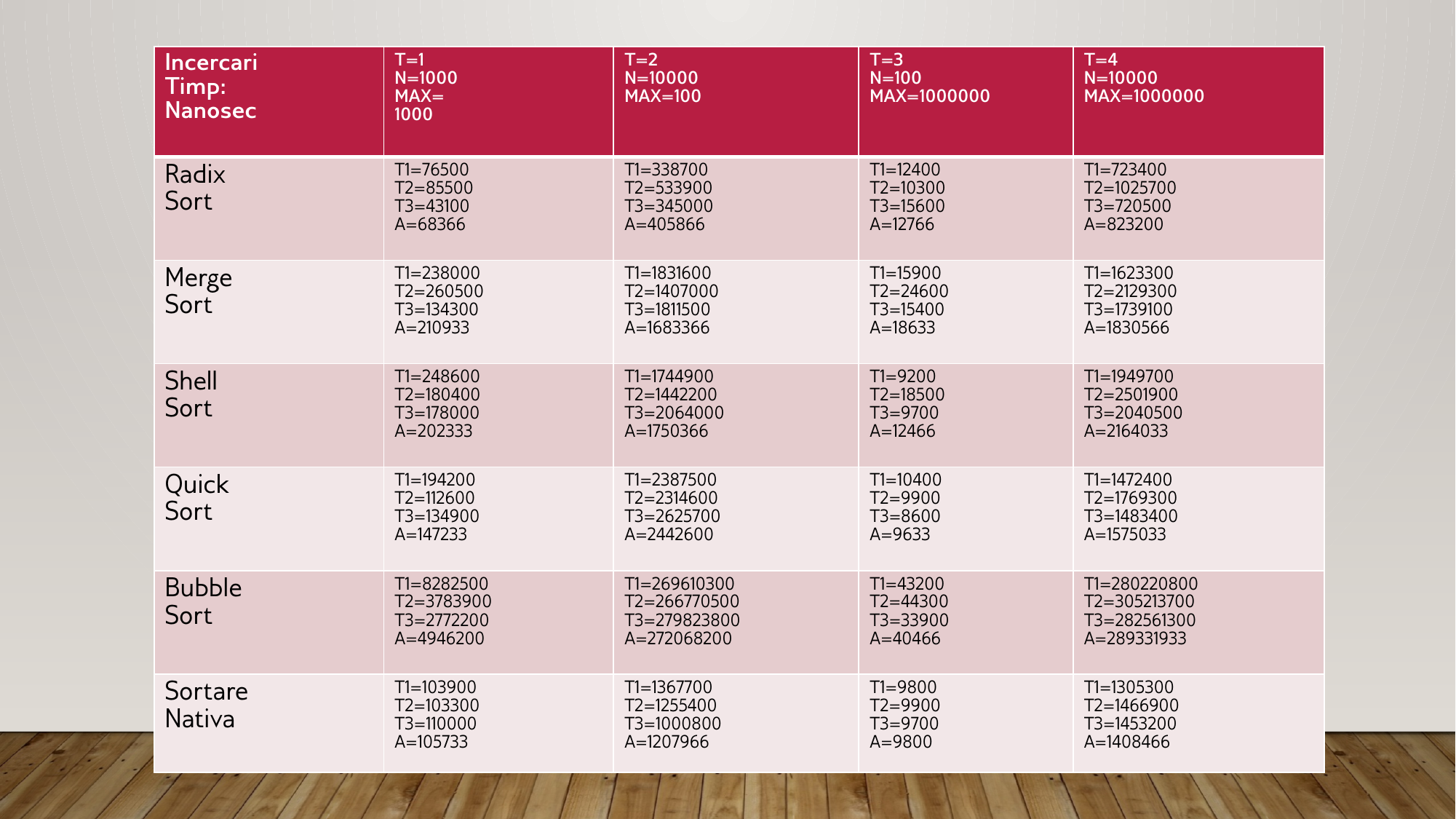

| Incercari Timp: Nanosec | T=1 N=1000 MAX= 1000 | T=2 N=10000 MAX=100 | T=3 N=100 MAX=1000000 | T=4 N=10000 MAX=1000000 |
| --- | --- | --- | --- | --- |
| Radix Sort | T1=76500 T2=85500 T3=43100 A=68366 | T1=338700 T2=533900 T3=345000 A=405866 | T1=12400 T2=10300 T3=15600 A=12766 | T1=723400 T2=1025700 T3=720500 A=823200 |
| Merge Sort | T1=238000 T2=260500 T3=134300 A=210933 | T1=1831600 T2=1407000 T3=1811500 A=1683366 | T1=15900 T2=24600 T3=15400 A=18633 | T1=1623300 T2=2129300 T3=1739100 A=1830566 |
| Shell Sort | T1=248600 T2=180400 T3=178000 A=202333 | T1=1744900 T2=1442200 T3=2064000 A=1750366 | T1=9200 T2=18500 T3=9700 A=12466 | T1=1949700 T2=2501900 T3=2040500 A=2164033 |
| Quick Sort | T1=194200 T2=112600 T3=134900 A=147233 | T1=2387500 T2=2314600 T3=2625700 A=2442600 | T1=10400 T2=9900 T3=8600 A=9633 | T1=1472400 T2=1769300 T3=1483400 A=1575033 |
| Bubble Sort | T1=8282500 T2=3783900 T3=2772200 A=4946200 | T1=269610300 T2=266770500 T3=279823800 A=272068200 | T1=43200 T2=44300 T3=33900 A=40466 | T1=280220800 T2=305213700 T3=282561300 A=289331933 |
| Sortare Nativa | T1=103900 T2=103300 T3=110000 A=105733 | T1=1367700 T2=1255400 T3=1000800 A=1207966 | T1=9800 T2=9900 T3=9700 A=9800 | T1=1305300 T2=1466900 T3=1453200 A=1408466 |